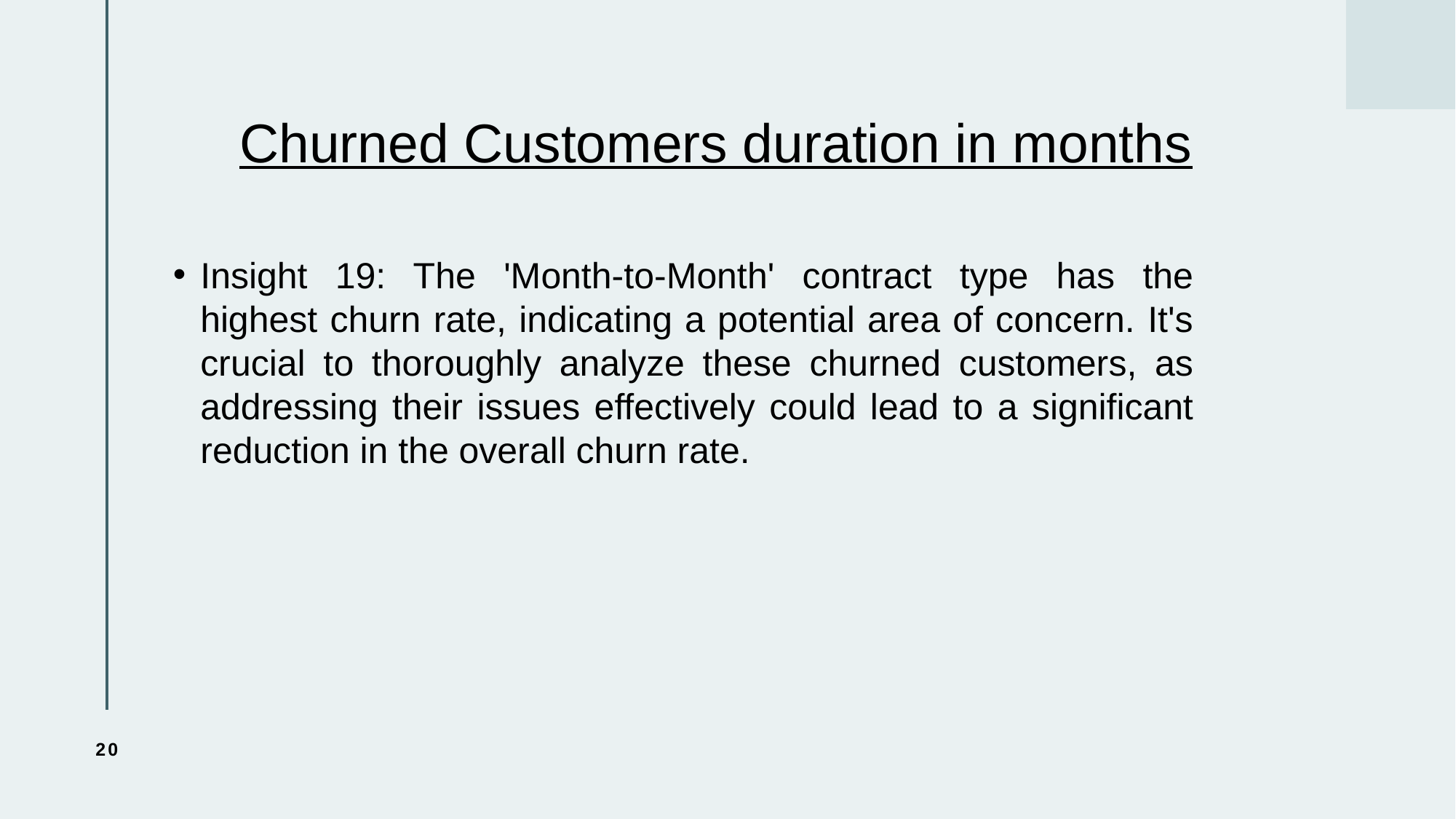

# Churned Customers duration in months
Insight 19: The 'Month-to-Month' contract type has the highest churn rate, indicating a potential area of concern. It's crucial to thoroughly analyze these churned customers, as addressing their issues effectively could lead to a significant reduction in the overall churn rate.
20